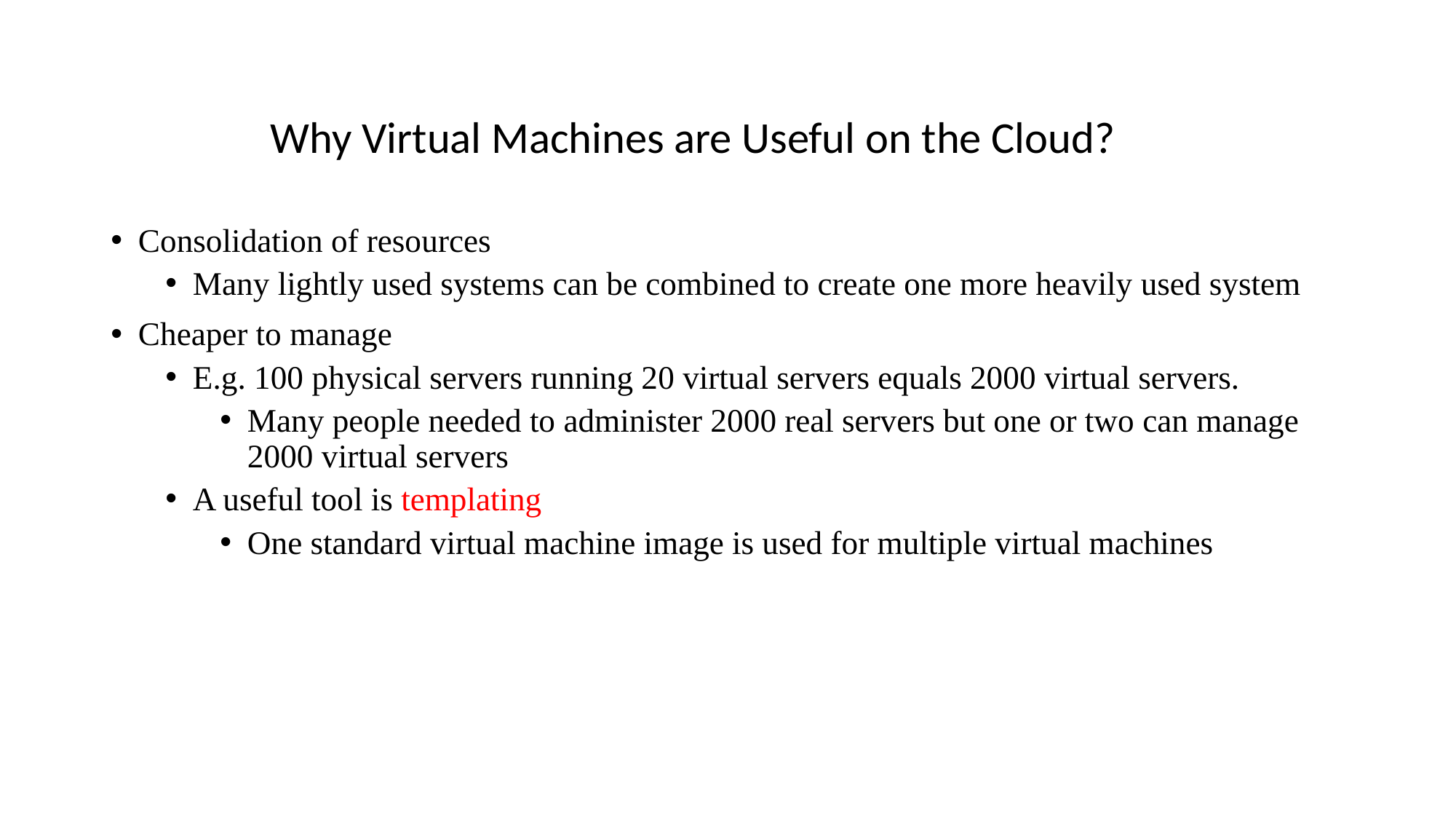

# Why Virtual Machines are Useful on the Cloud?
Consolidation of resources
Many lightly used systems can be combined to create one more heavily used system
Cheaper to manage
E.g. 100 physical servers running 20 virtual servers equals 2000 virtual servers.
Many people needed to administer 2000 real servers but one or two can manage 2000 virtual servers
A useful tool is templating
One standard virtual machine image is used for multiple virtual machines